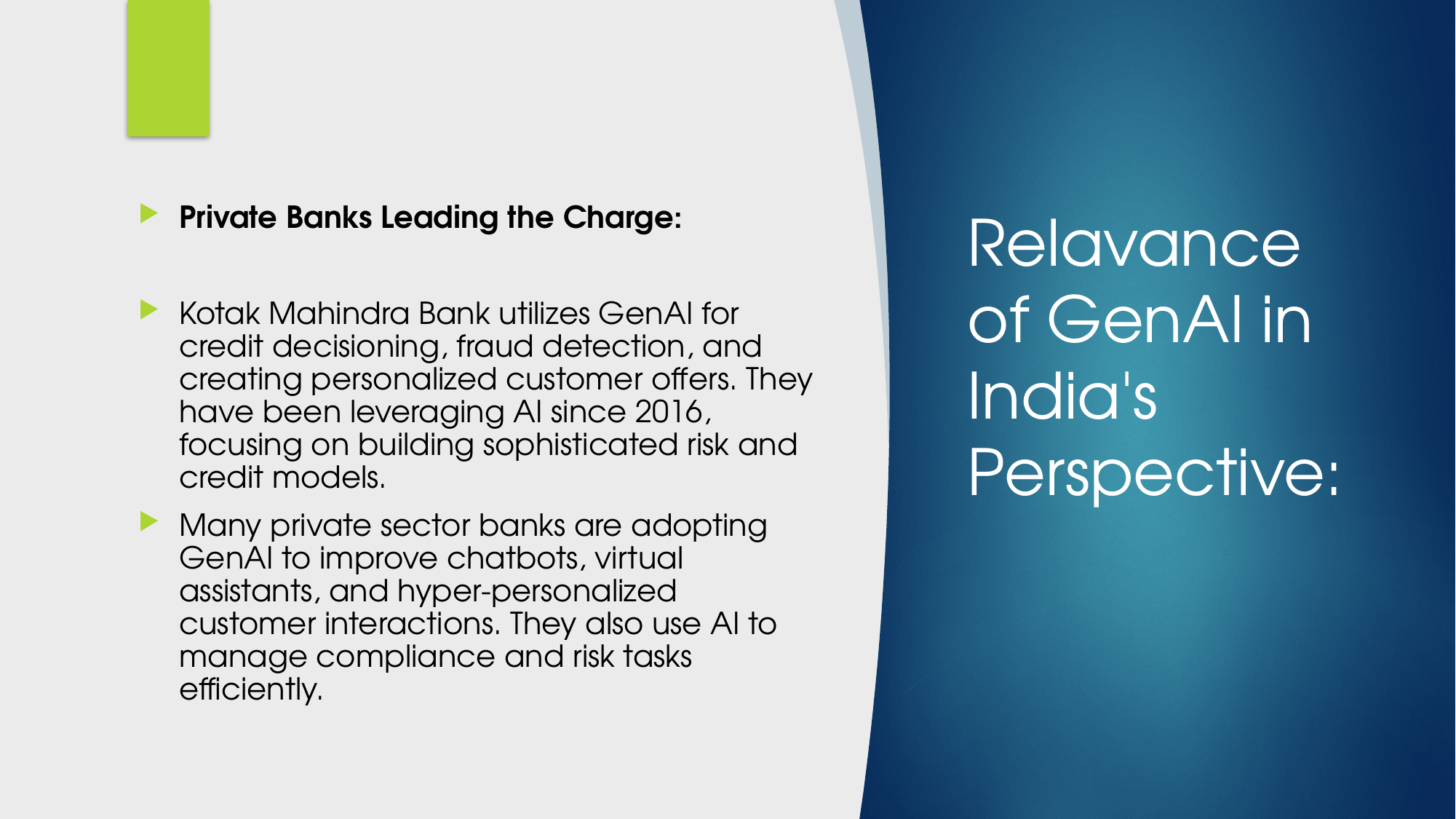

Private Banks Leading the Charge:

Kotak Mahindra Bank utilizes GenAI for credit decisioning, fraud detection, and creating personalized customer offers. They have been leveraging AI since 2016, focusing on building sophisticated risk and credit models.
Many private sector banks are adopting GenAI to improve chatbots, virtual assistants, and hyper-personalized customer interactions. They also use AI to manage compliance and risk tasks efficiently.

# Relavance of GenAI in India's Perspective: